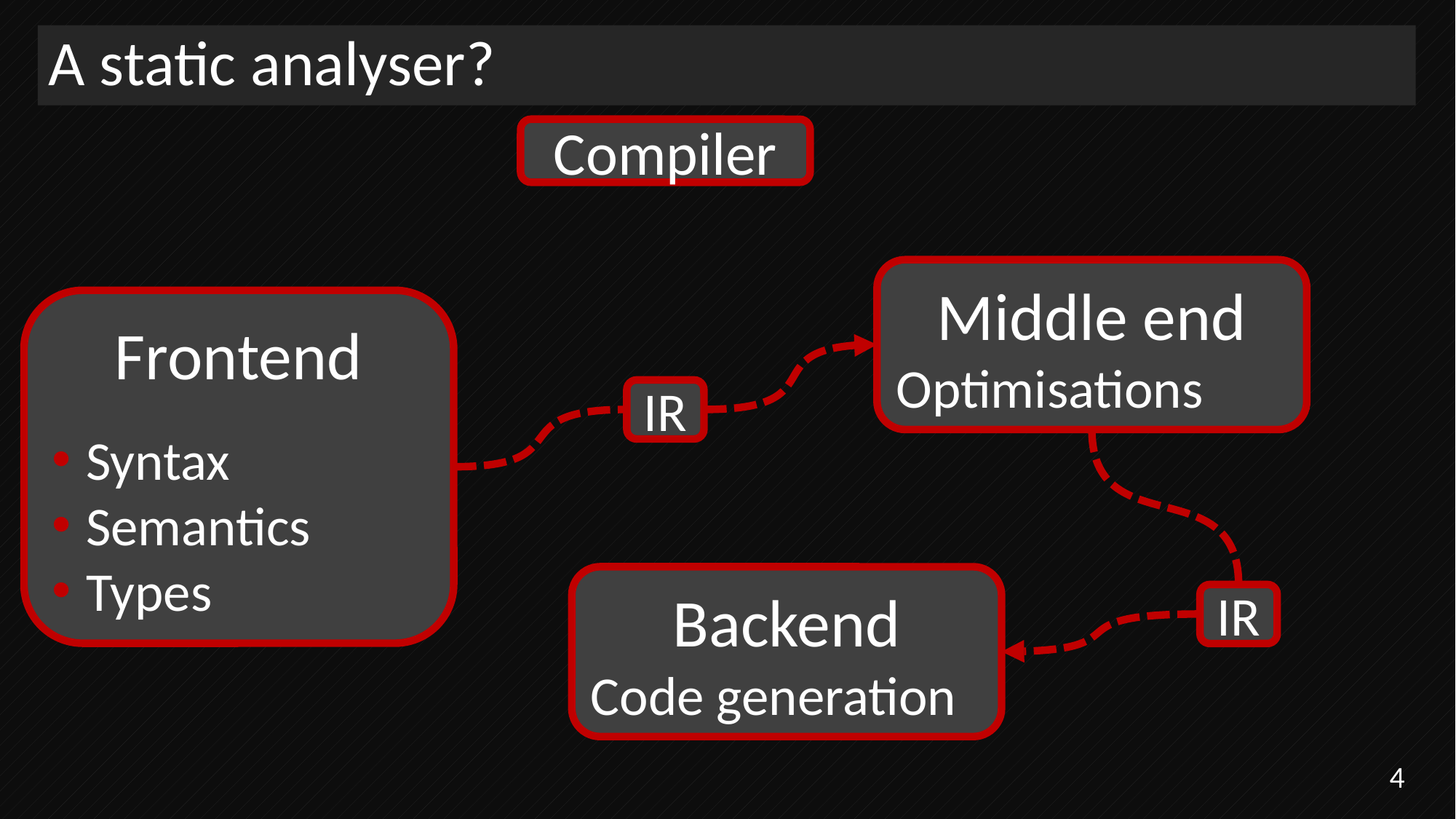

# A static analyser?
Compiler
Middle end
Optimisations
Frontend

Syntax
Semantics
Types
IR
IR
Backend
Code generation
4